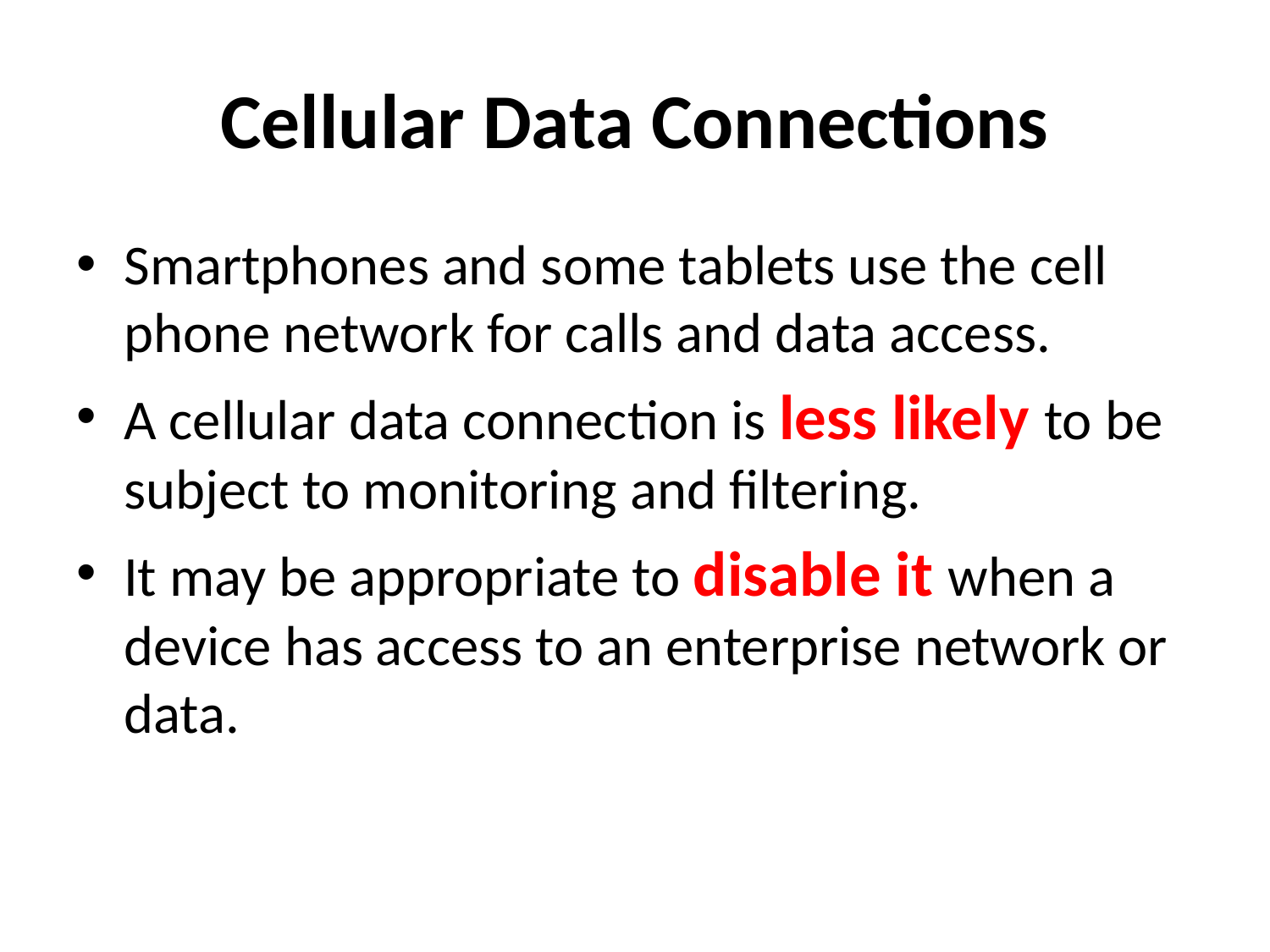

# Cellular Data Connections
Smartphones and some tablets use the cell phone network for calls and data access.
A cellular data connection is less likely to be subject to monitoring and filtering.
It may be appropriate to disable it when a device has access to an enterprise network or data.